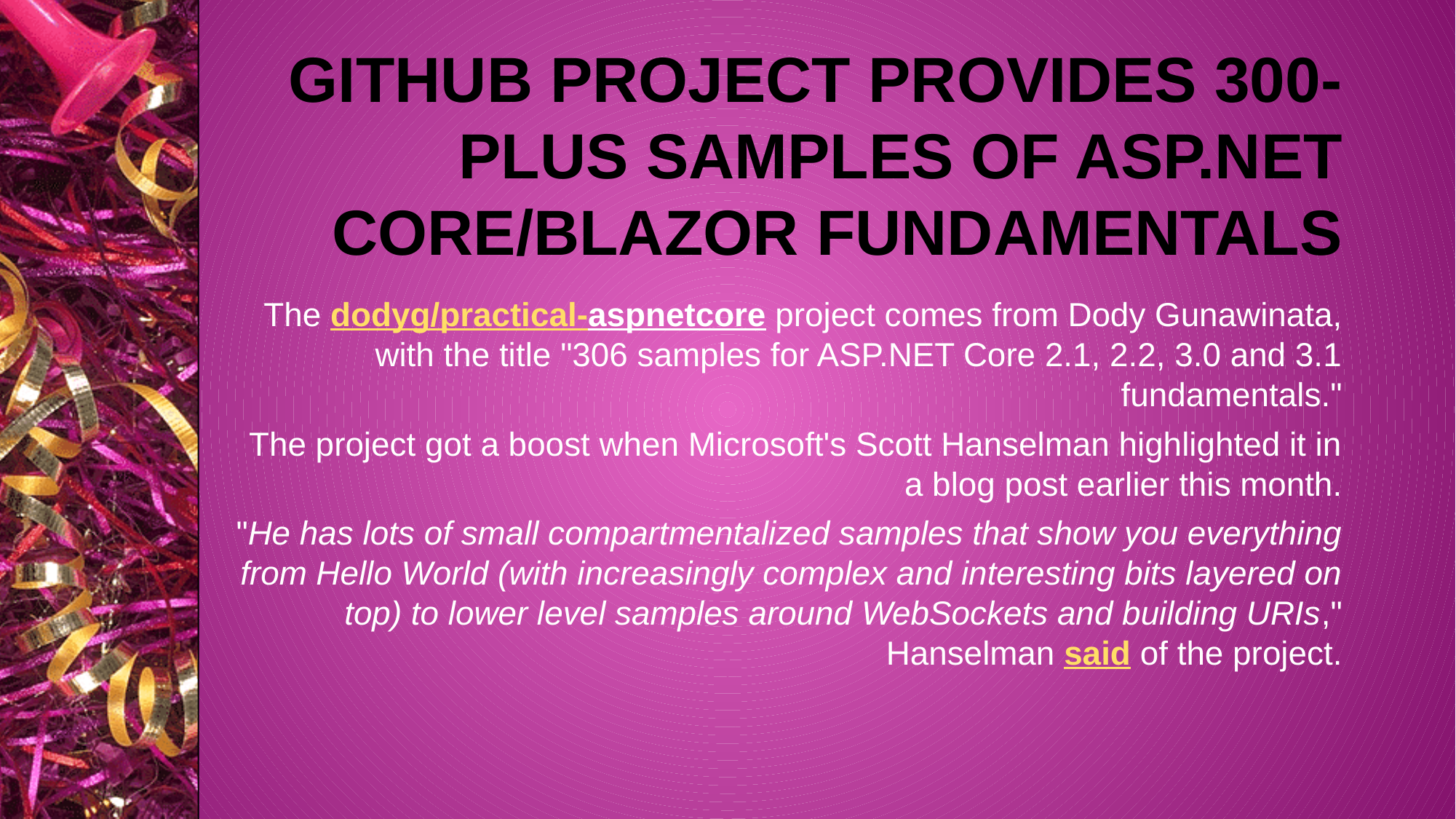

# GitHub Project Provides 300-Plus Samples of ASP.NET Core/Blazor Fundamentals
The dodyg/practical-aspnetcore project comes from Dody Gunawinata, with the title "306 samples for ASP.NET Core 2.1, 2.2, 3.0 and 3.1 fundamentals."
The project got a boost when Microsoft's Scott Hanselman highlighted it in a blog post earlier this month.
"He has lots of small compartmentalized samples that show you everything from Hello World (with increasingly complex and interesting bits layered on top) to lower level samples around WebSockets and building URIs," Hanselman said of the project.